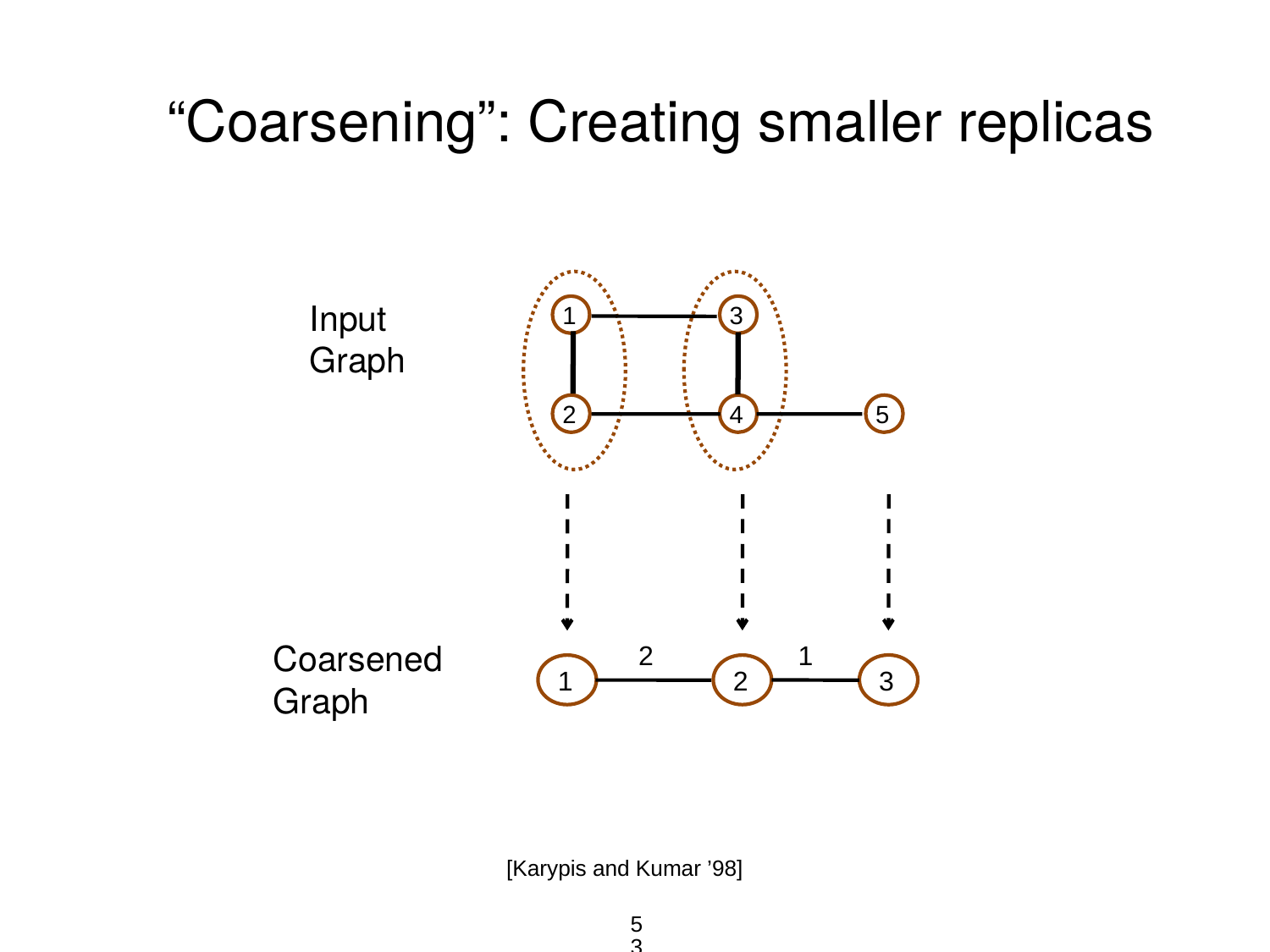

“Coarsening”: Creating smaller replicas

1
3

Input
Graph

2
4
5

Coarsened
Graph
2
1
1
2
3

[Karypis and Kumar ’98]
53